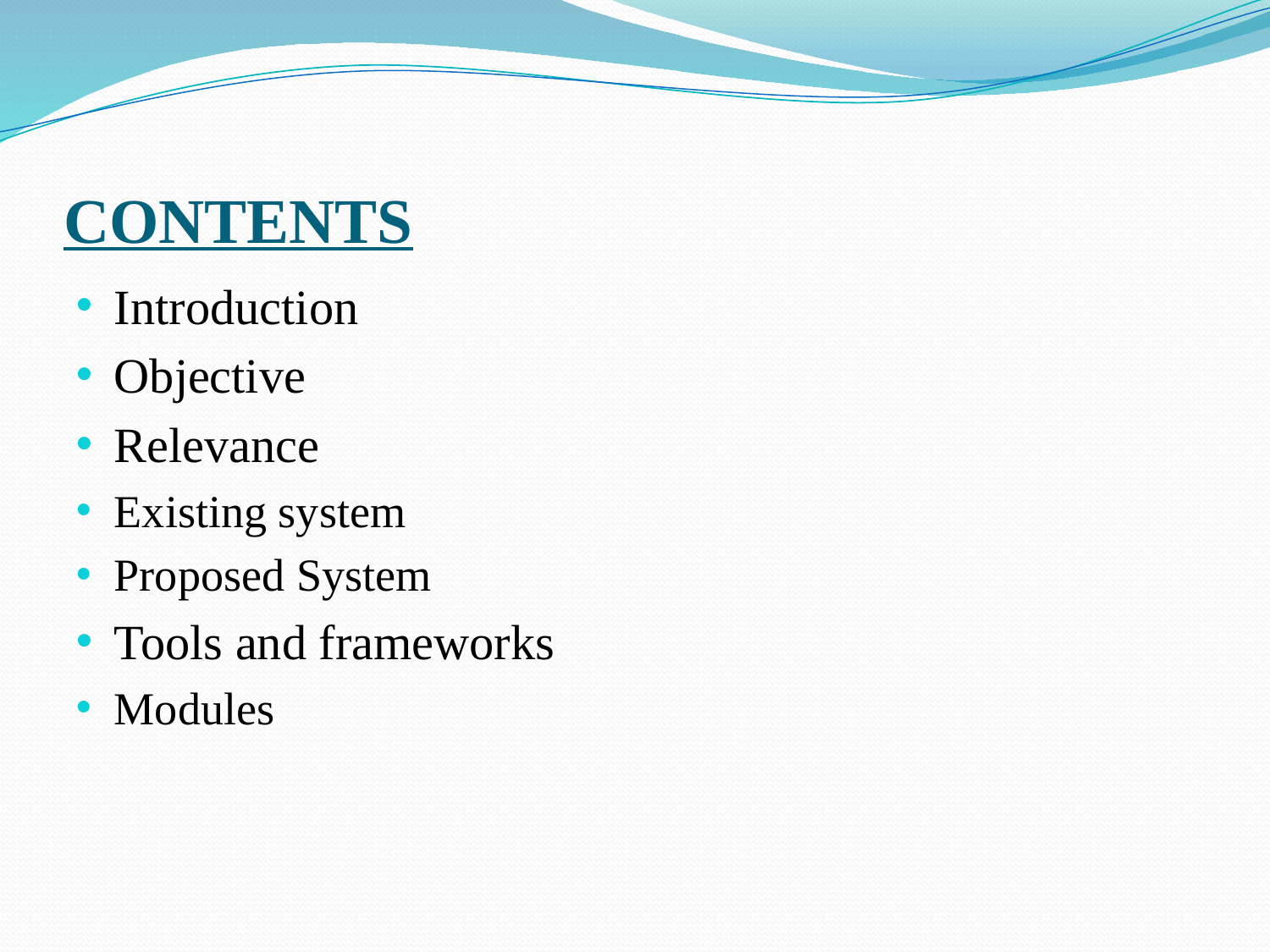

# CONTENTS
Introduction
Objective
Relevance
Existing system
Proposed System
Tools and frameworks
Modules